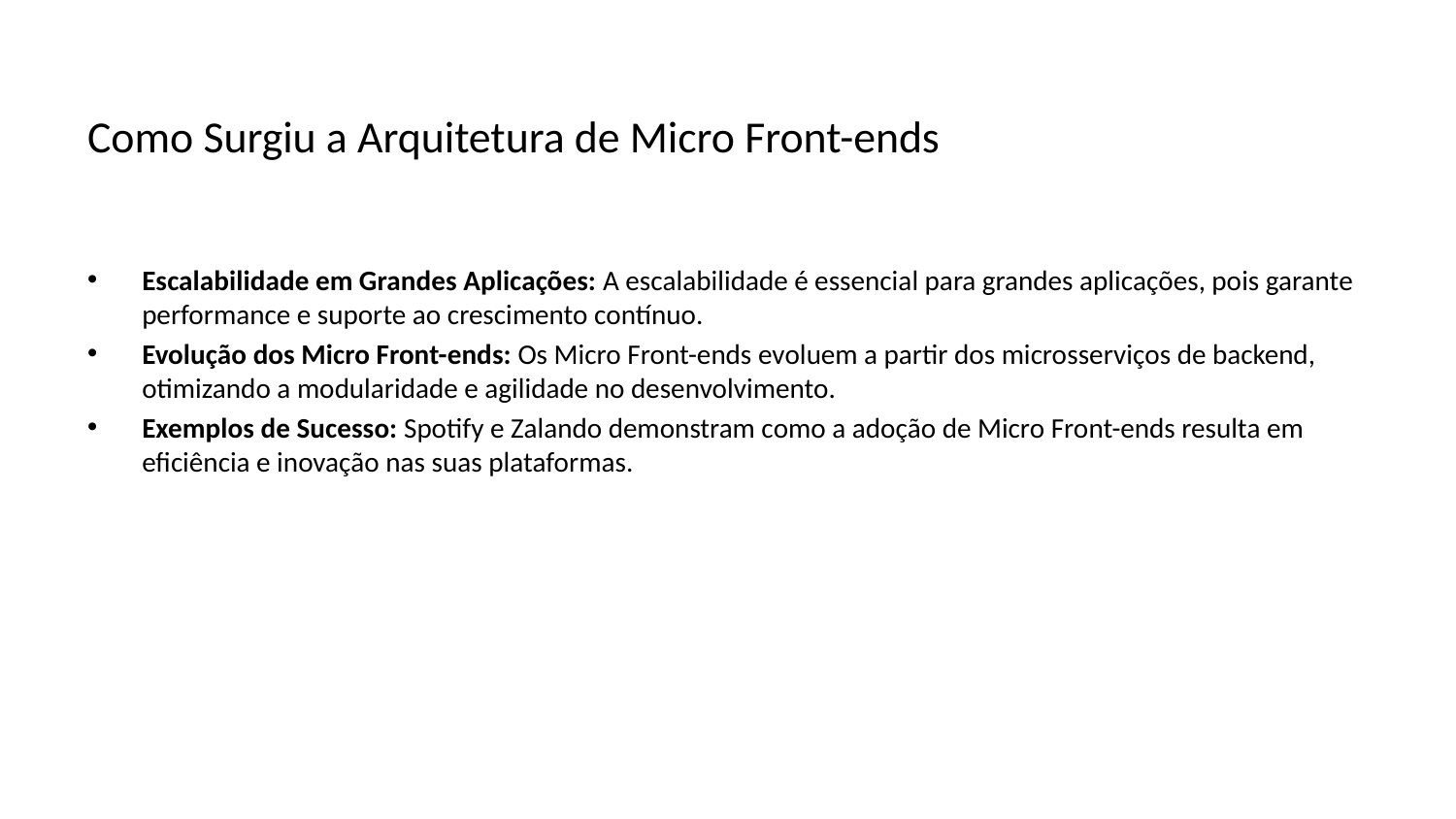

# Como Surgiu a Arquitetura de Micro Front-ends
Escalabilidade em Grandes Aplicações: A escalabilidade é essencial para grandes aplicações, pois garante performance e suporte ao crescimento contínuo.
Evolução dos Micro Front-ends: Os Micro Front-ends evoluem a partir dos microsserviços de backend, otimizando a modularidade e agilidade no desenvolvimento.
Exemplos de Sucesso: Spotify e Zalando demonstram como a adoção de Micro Front-ends resulta em eficiência e inovação nas suas plataformas.